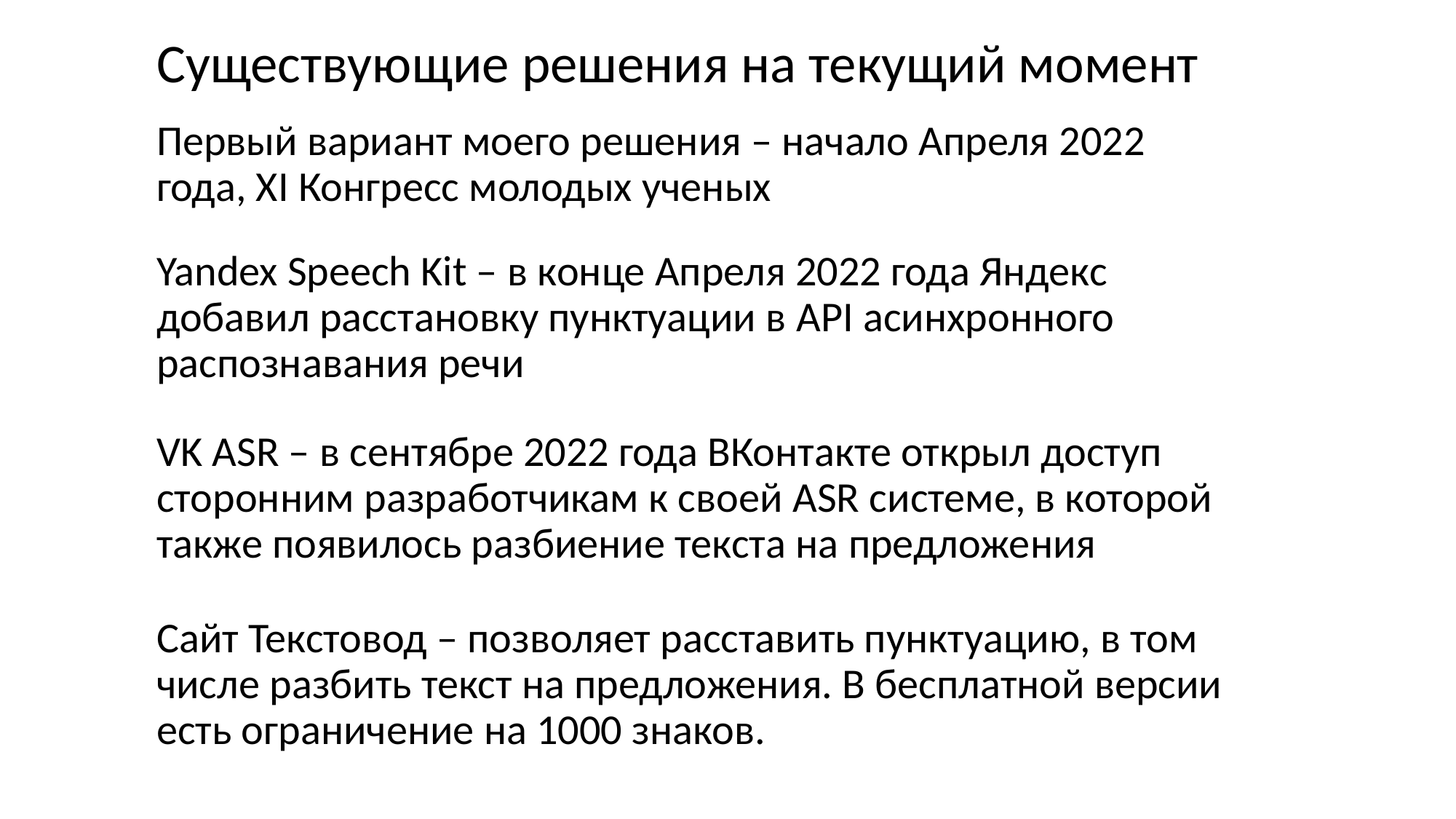

Существующие решения на текущий момент
Первый вариант моего решения – начало Апреля 2022 года, XI Конгресс молодых ученых
Yandex Speech Kit – в конце Апреля 2022 года Яндекс добавил расстановку пунктуации в API асинхронного распознавания речи
VK ASR – в сентябре 2022 года ВКонтакте открыл доступ сторонним разработчикам к своей ASR системе, в которой также появилось разбиение текста на предложения
Сайт Текстовод – позволяет расставить пунктуацию, в том числе разбить текст на предложения. В бесплатной версии есть ограничение на 1000 знаков.